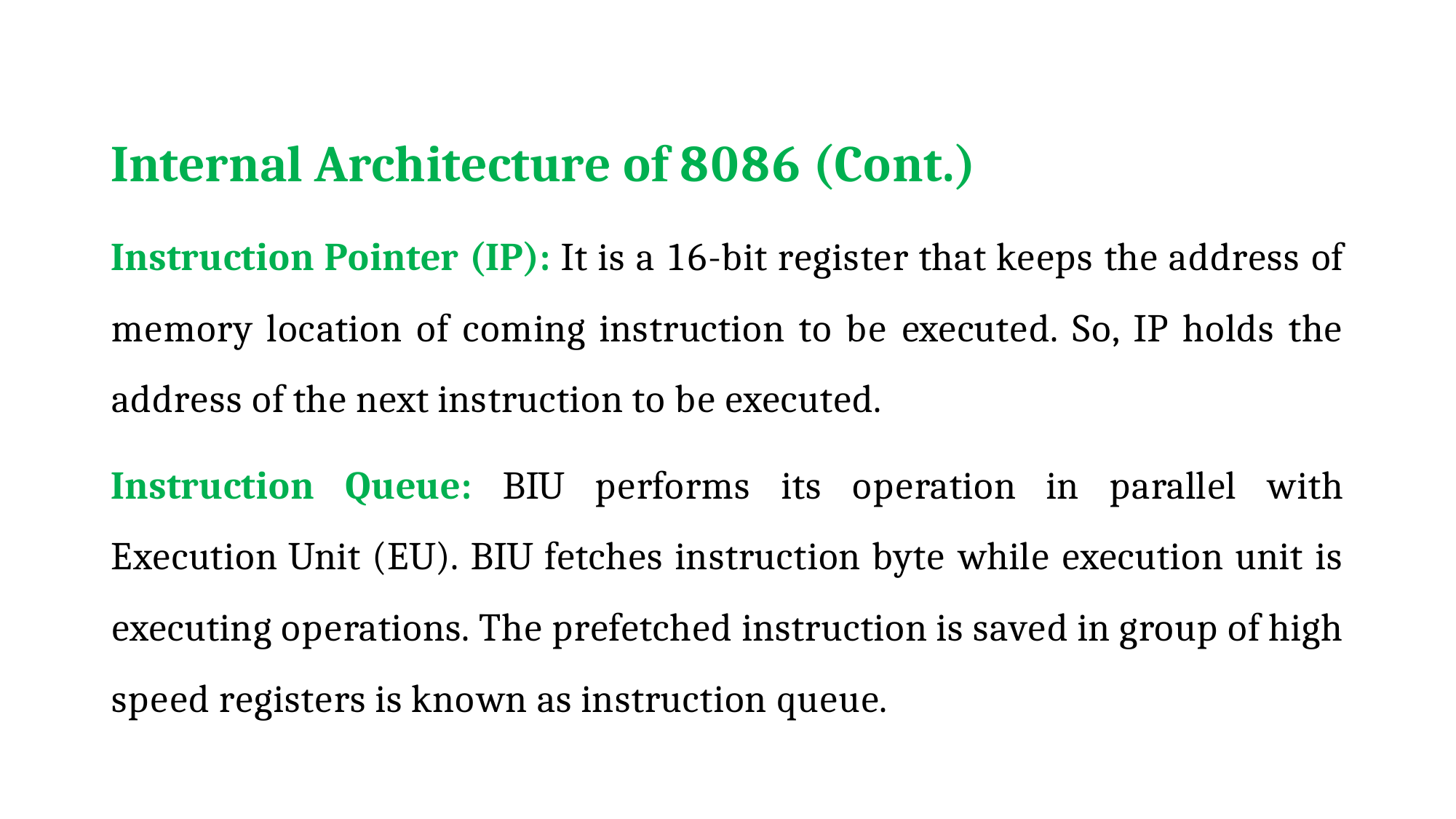

Internal Architecture of 8086 (Cont.)
Instruction Pointer (IP): It is a 16-bit register that keeps the address of memory location of coming instruction to be executed. So, IP holds the address of the next instruction to be executed.
Instruction Queue: BIU performs its operation in parallel with Execution Unit (EU). BIU fetches instruction byte while execution unit is executing operations. The prefetched instruction is saved in group of high speed registers is known as instruction queue.